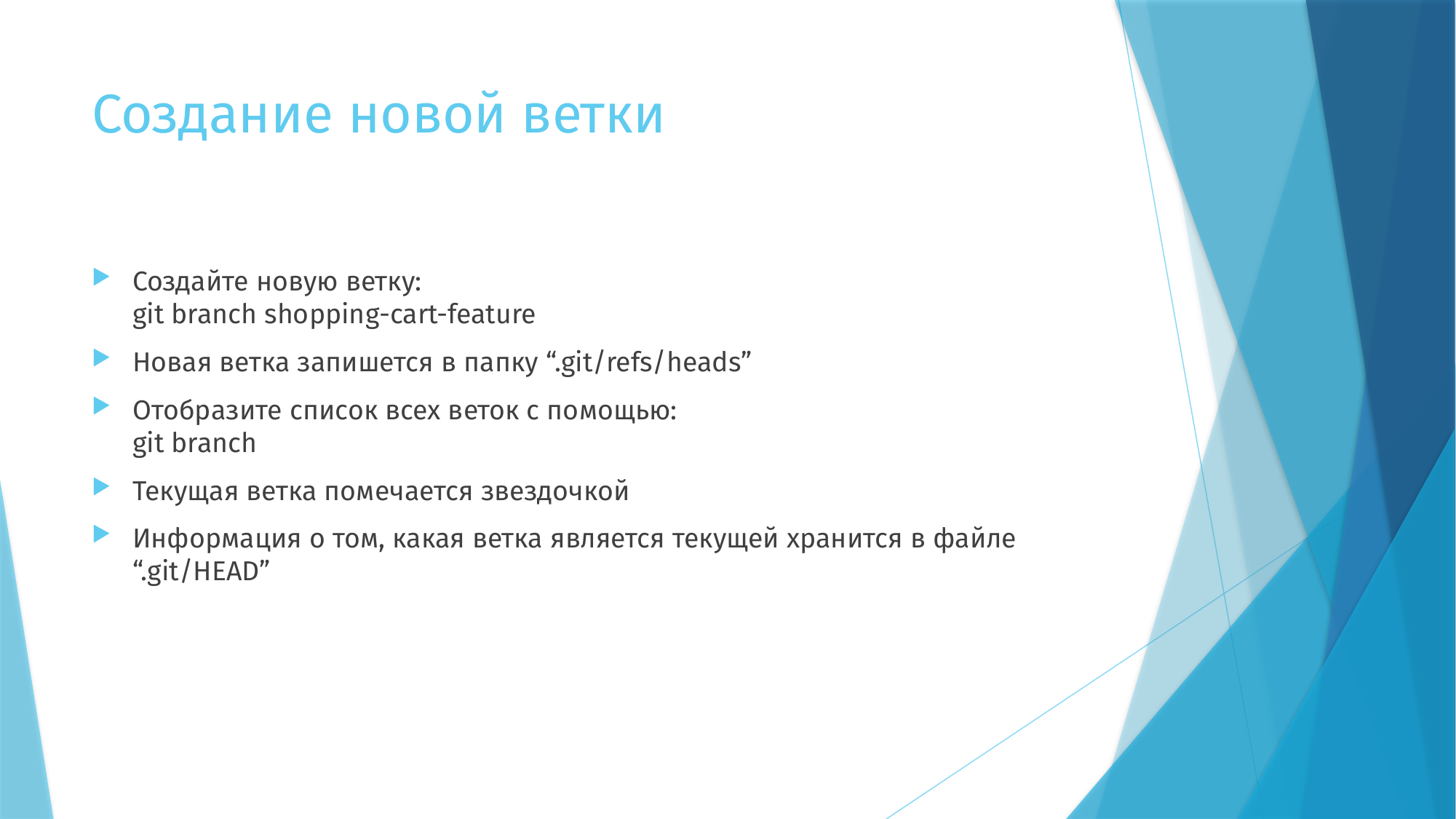

# Создание новой ветки
Создайте новую ветку:
git branch shopping-cart-feature
Новая ветка запишется в папку “.git/refs/heads”
Отобразите список всех веток с помощью:
git branch
Текущая ветка помечается звездочкой
Информация о том, какая ветка является текущей хранится в файле “.git/HEAD”